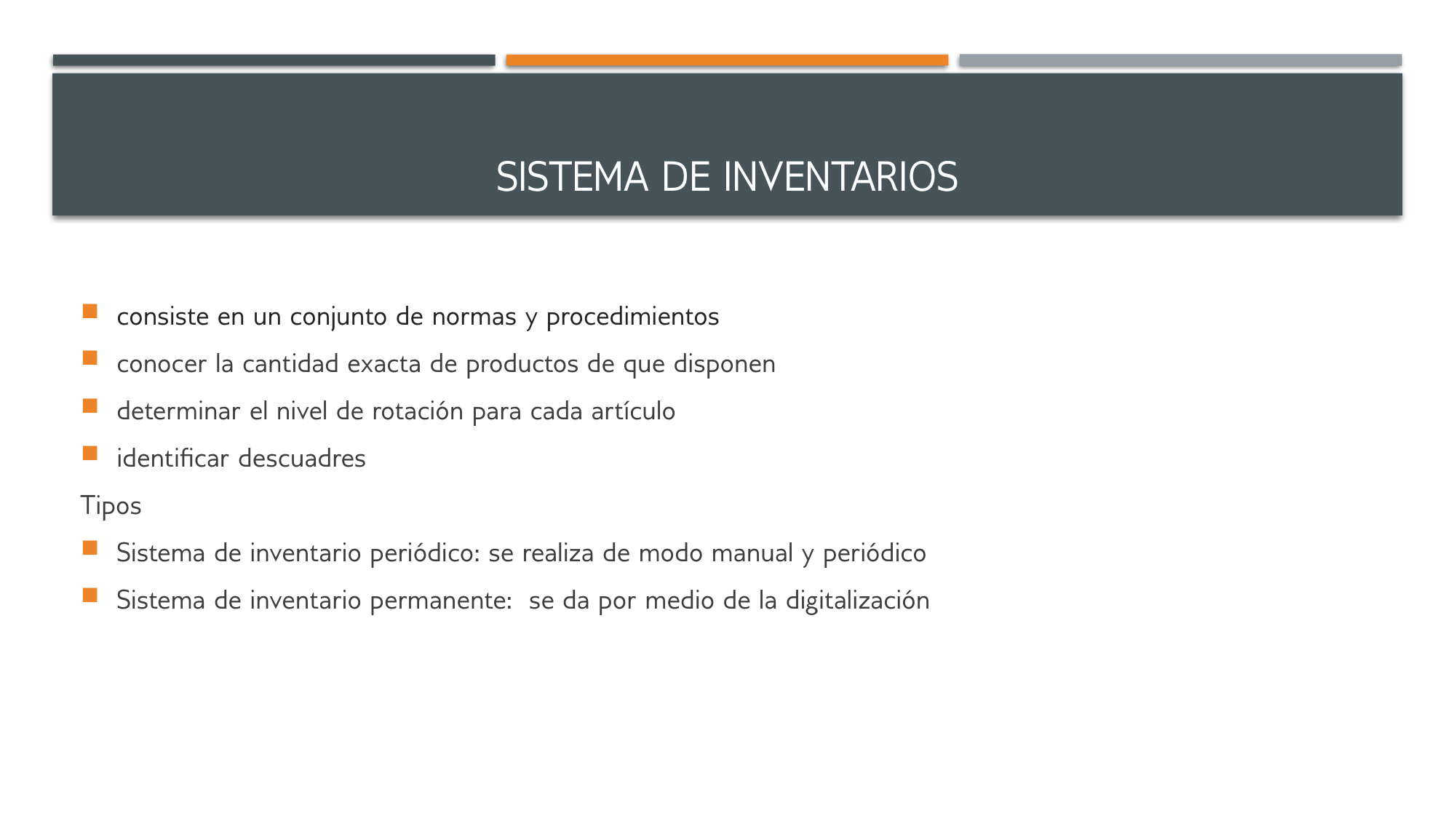

# Sistema de inventarios
consiste en un conjunto de normas y procedimientos
conocer la cantidad exacta de productos de que disponen
determinar el nivel de rotación para cada artículo
identificar descuadres
Tipos
Sistema de inventario periódico: se realiza de modo manual y periódico
Sistema de inventario permanente:  se da por medio de la digitalización